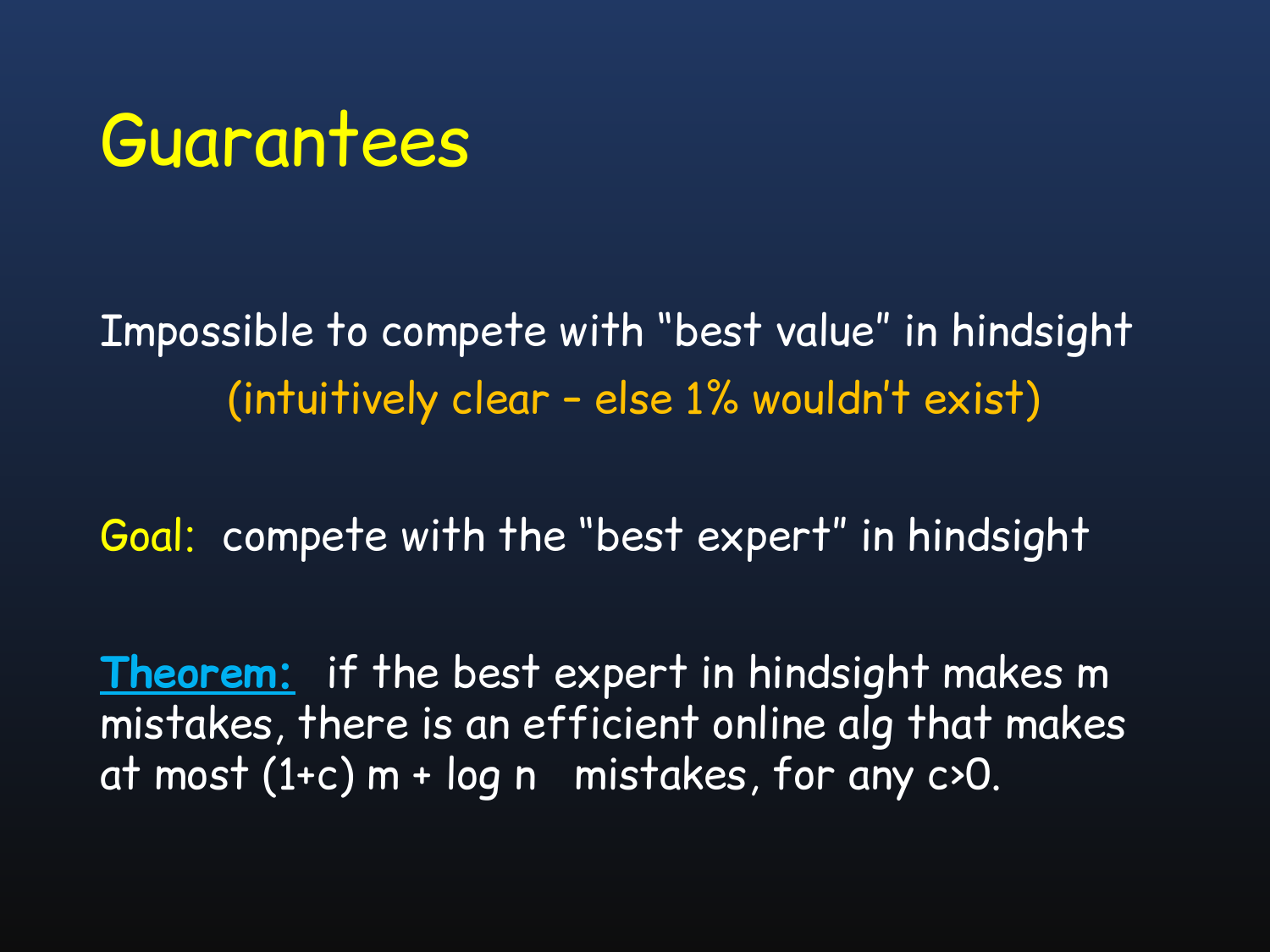

# Guarantees
Impossible to compete with “best value” in hindsight
	(intuitively clear – else 1% wouldn’t exist)

Goal:  compete with the “best expert” in hindsight

Theorem:  if the best expert in hindsight makes m mistakes, there is an efficient online alg that makes at most (1+c) m + log n   mistakes, for any c>0.